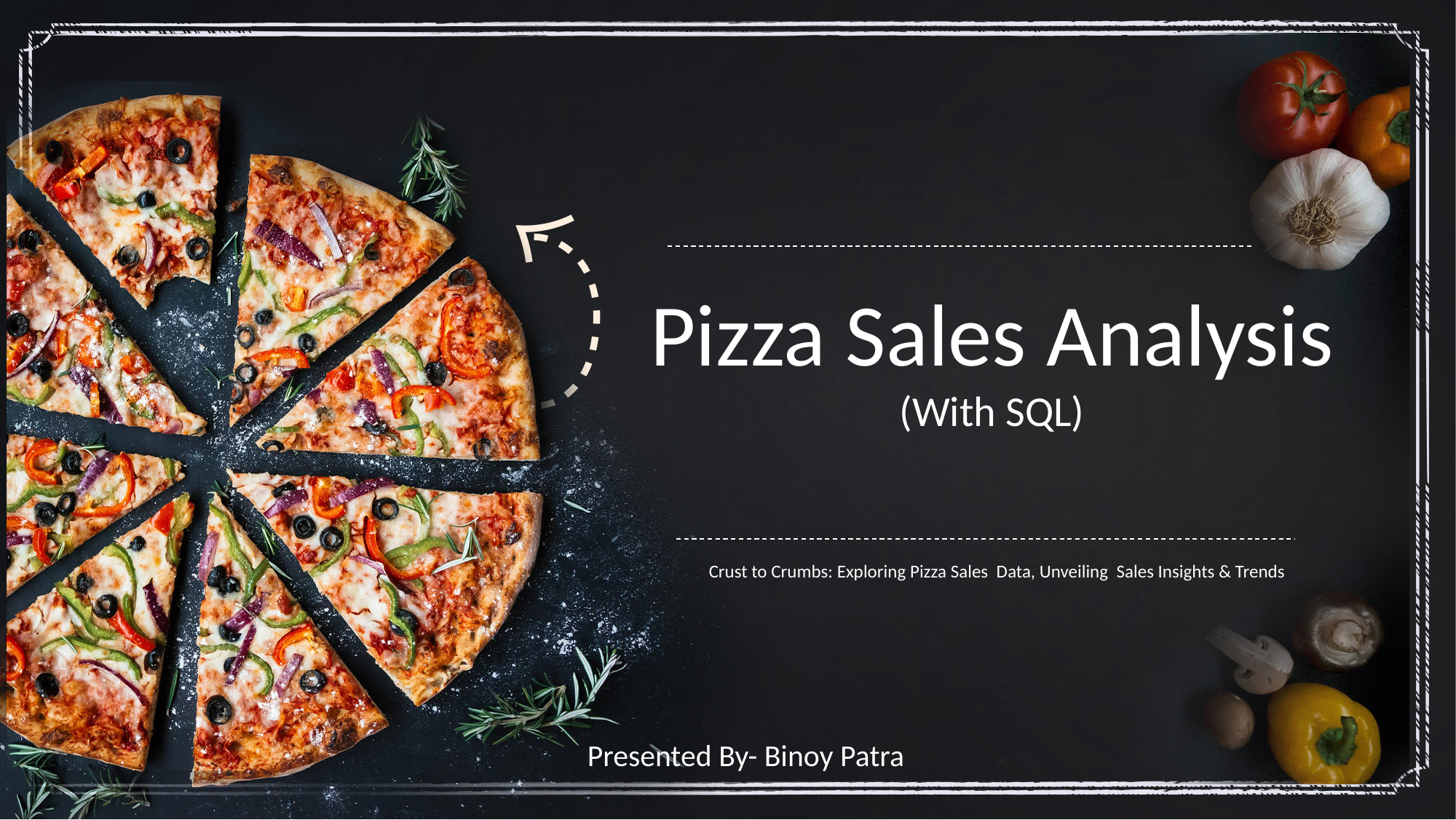

# Pizza Sales Analysis (With SQL)
Crust to Crumbs: Exploring Pizza Sales  Data, Unveiling  Sales Insights & Trends
Presented By- Binoy Patra